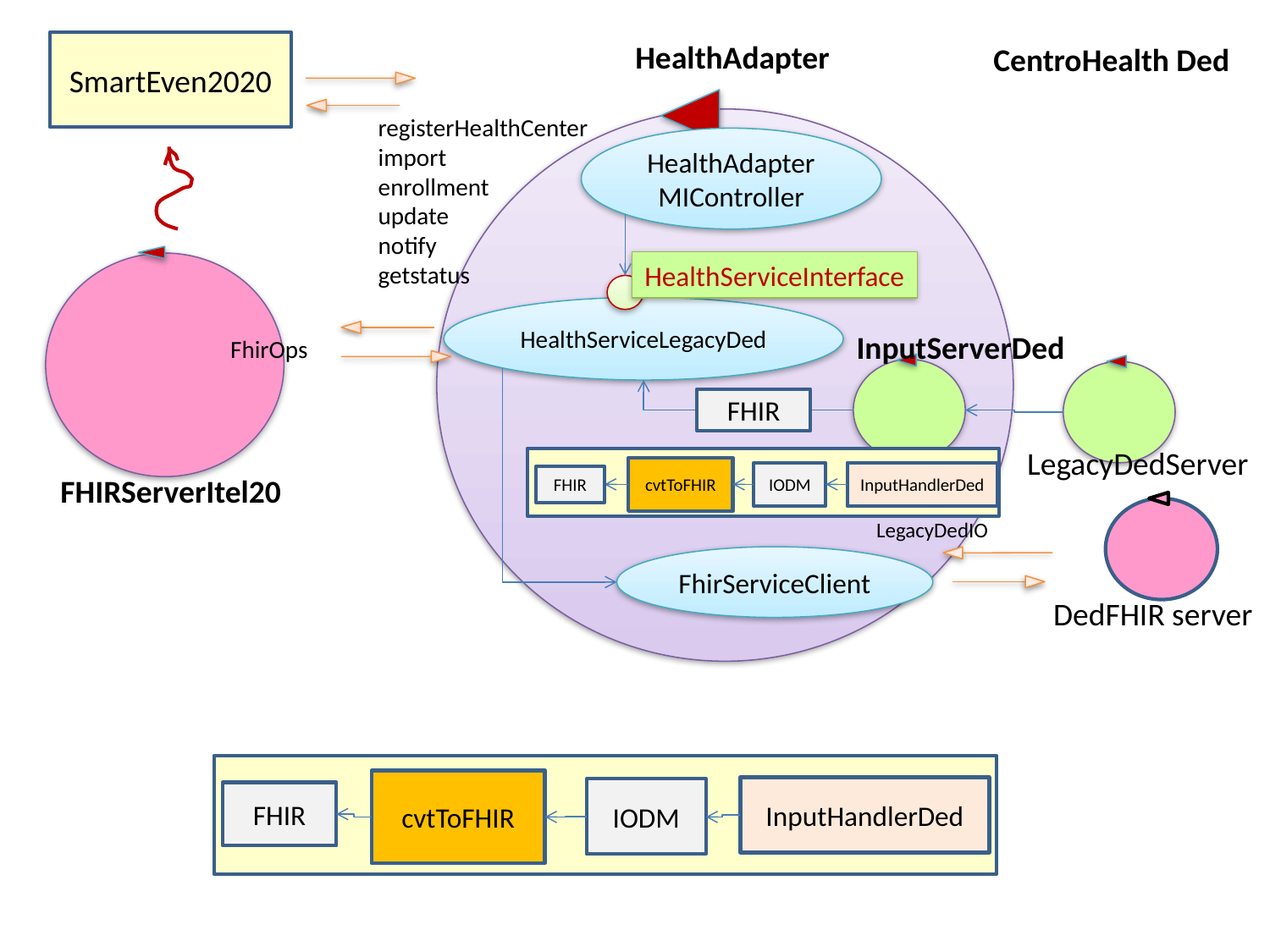

HealthAdapter

SmartEven2020

CentroHealth Ded

registerHealthCenter
import
enrollment
update
notify
getstatus
HealthAdapterMIController

HealthServiceInterface

HealthServiceLegacyDed

InputServerDed

FhirOps

FHIR
LegacyDedServer

cvtToFHIR
InputHandlerDed
IODM
FHIRServerItel20
FHIR

LegacyDedIO
FhirServiceClient

DedFHIR server

cvtToFHIR
InputHandlerDed
IODM
FHIR